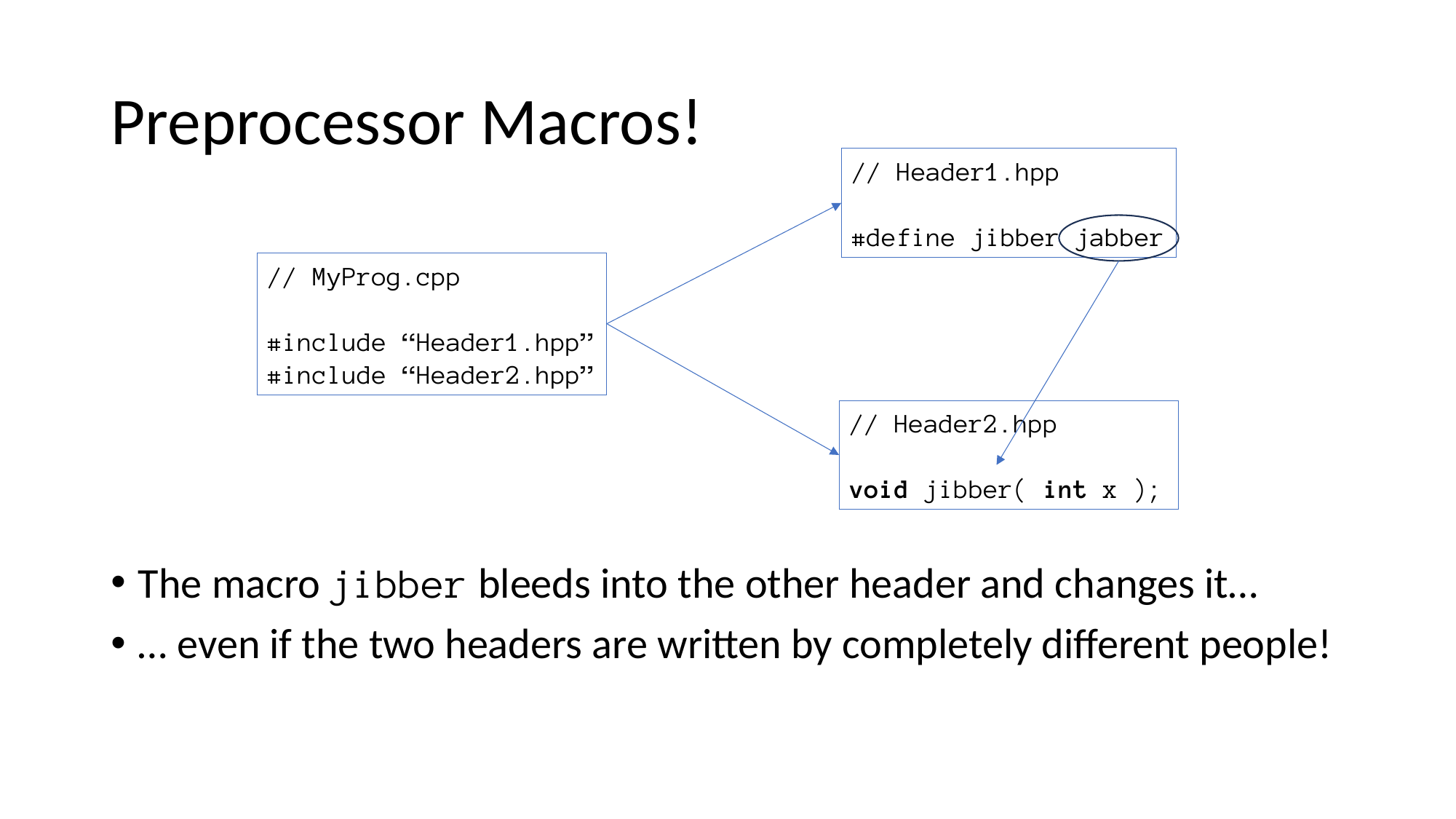

# Preprocessor Macros!
// Header1.hpp

#define jibber jabber

// MyProg.cpp

#include “Header1.hpp”
#include “Header2.hpp”
// Header2.hpp

void jibber( int x );
The macro jibber bleeds into the other header and changes it…
… even if the two headers are written by completely different people!